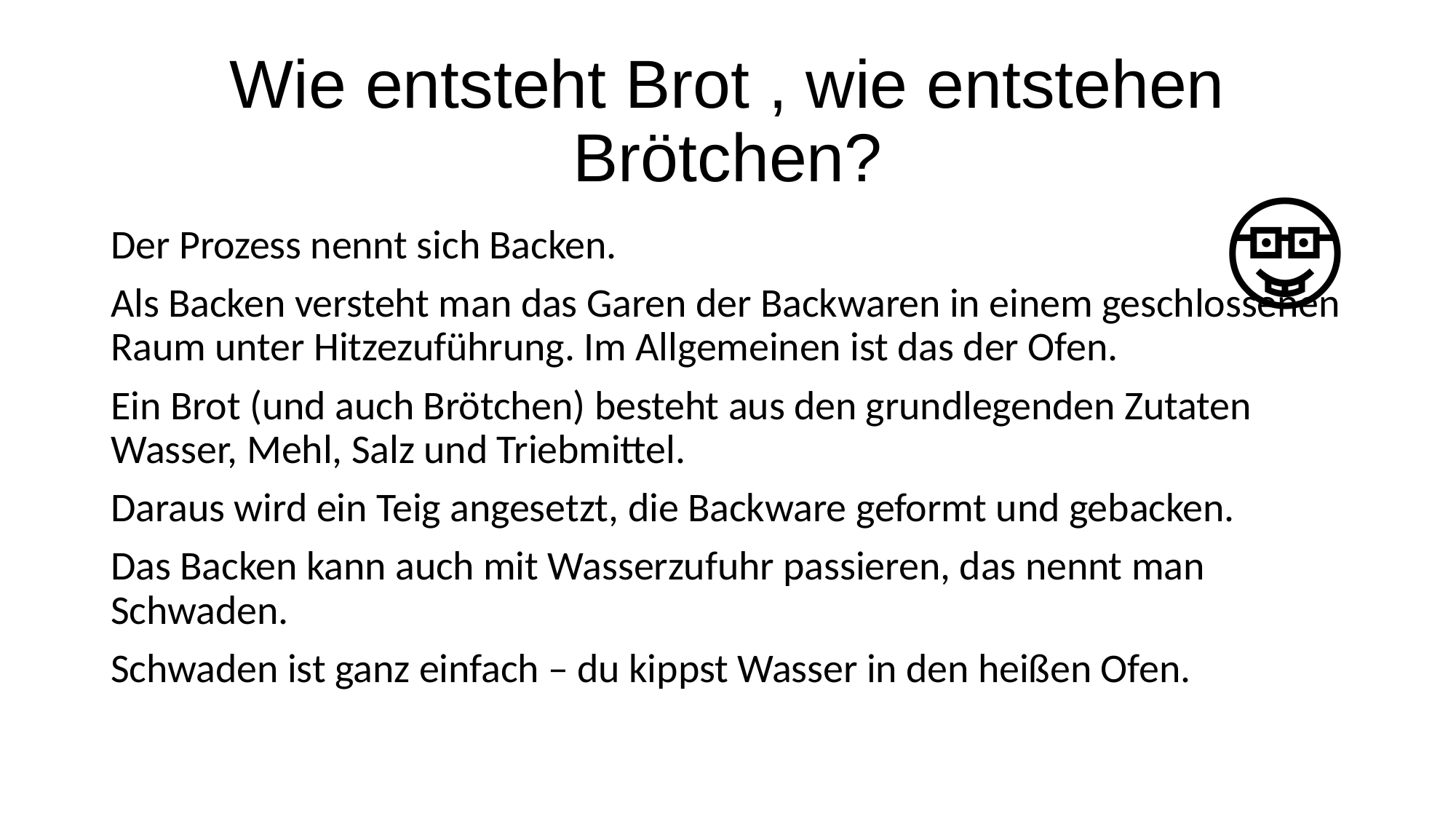

# Wie entsteht Brot , wie entstehen Brötchen?
🤓
Der Prozess nennt sich Backen.
Als Backen versteht man das Garen der Backwaren in einem geschlossenen Raum unter Hitzezuführung. Im Allgemeinen ist das der Ofen.
Ein Brot (und auch Brötchen) besteht aus den grundlegenden Zutaten Wasser, Mehl, Salz und Triebmittel.
Daraus wird ein Teig angesetzt, die Backware geformt und gebacken.
Das Backen kann auch mit Wasserzufuhr passieren, das nennt man Schwaden.
Schwaden ist ganz einfach – du kippst Wasser in den heißen Ofen.